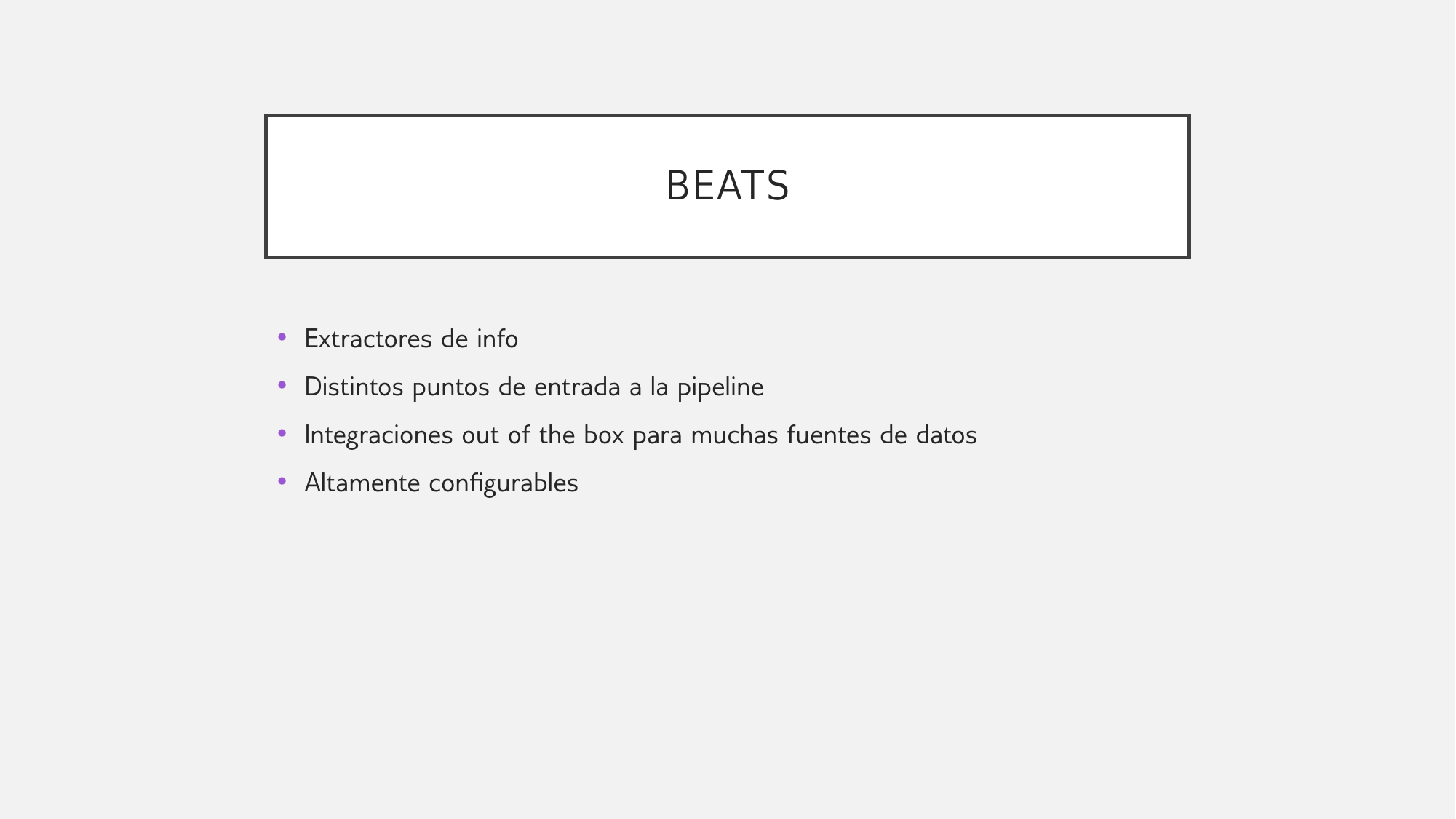

# Beats
Extractores de info
Distintos puntos de entrada a la pipeline
Integraciones out of the box para muchas fuentes de datos
Altamente configurables